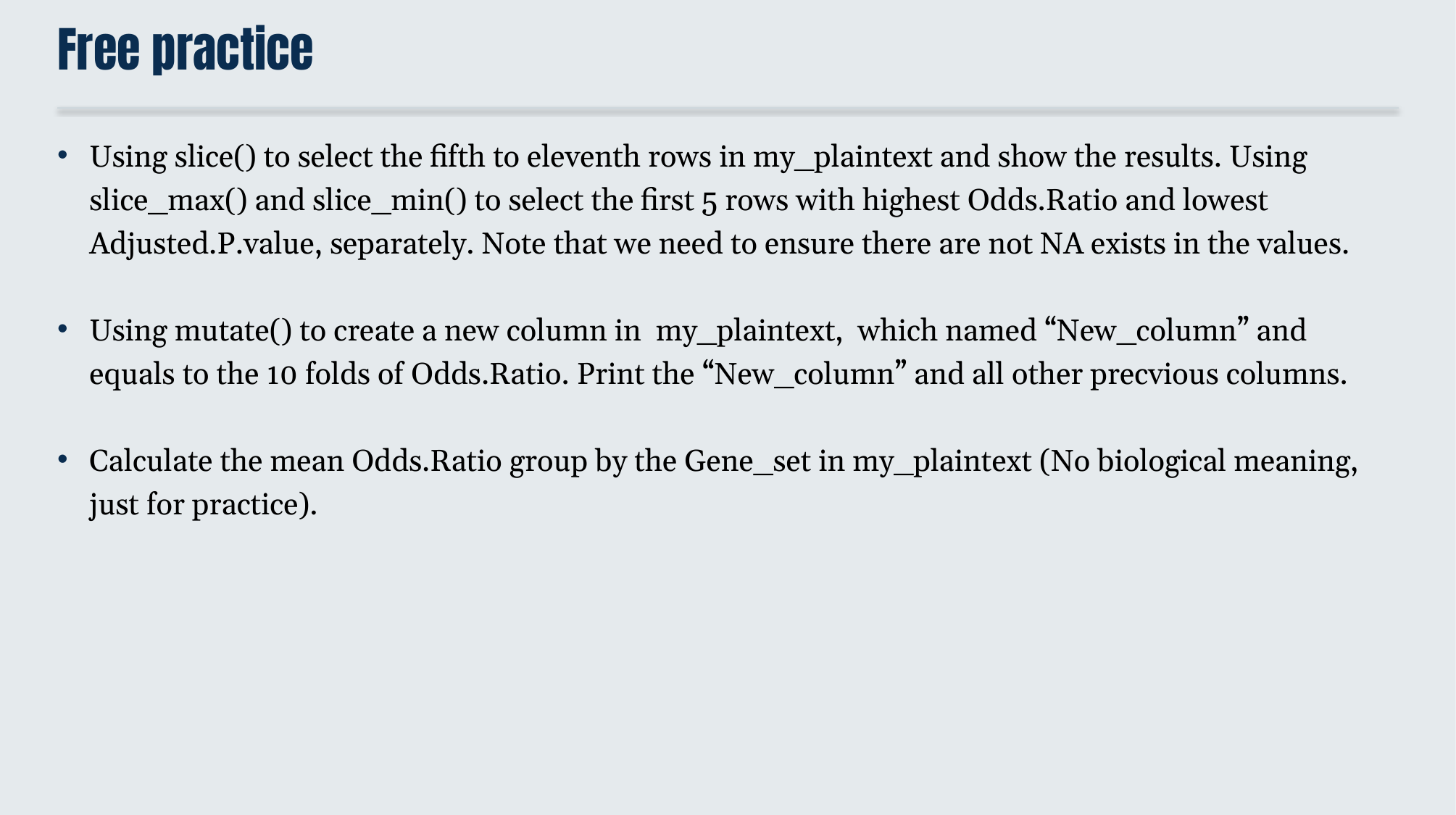

# Free practice
Using slice() to select the fifth to eleventh rows in my_plaintext and show the results. Using slice_max() and slice_min() to select the first 5 rows with highest Odds.Ratio and lowest Adjusted.P.value, separately. Note that we need to ensure there are not NA exists in the values.

Using mutate() to create a new column in  my_plaintext,  which named “New_column” and equals to the 10 folds of Odds.Ratio. Print the “New_column” and all other precvious columns.

Calculate the mean Odds.Ratio group by the Gene_set in my_plaintext (No biological meaning, just for practice).